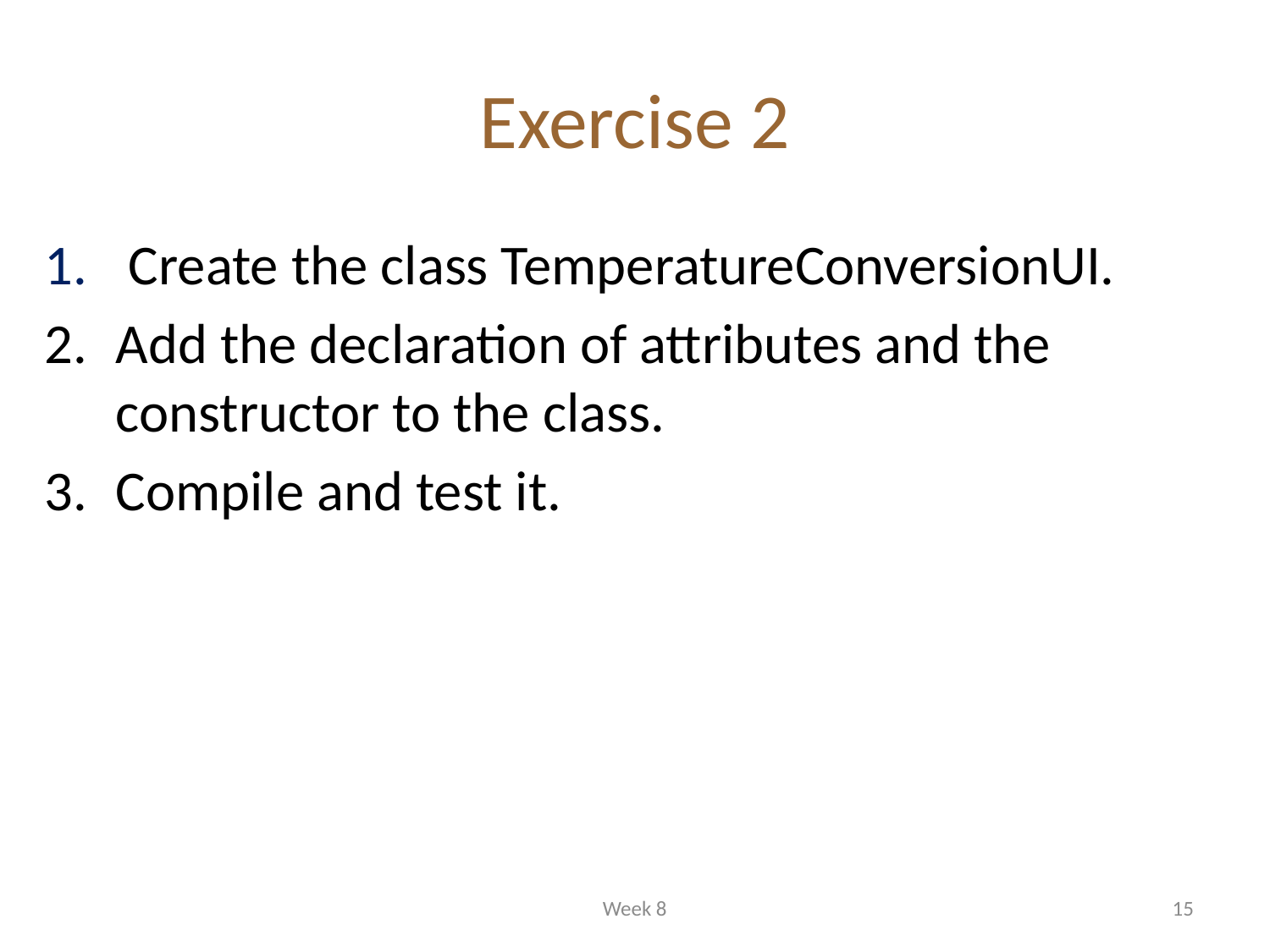

# Exercise 2
 Create the class TemperatureConversionUI.
Add the declaration of attributes and the constructor to the class.
Compile and test it.
Week 8
15